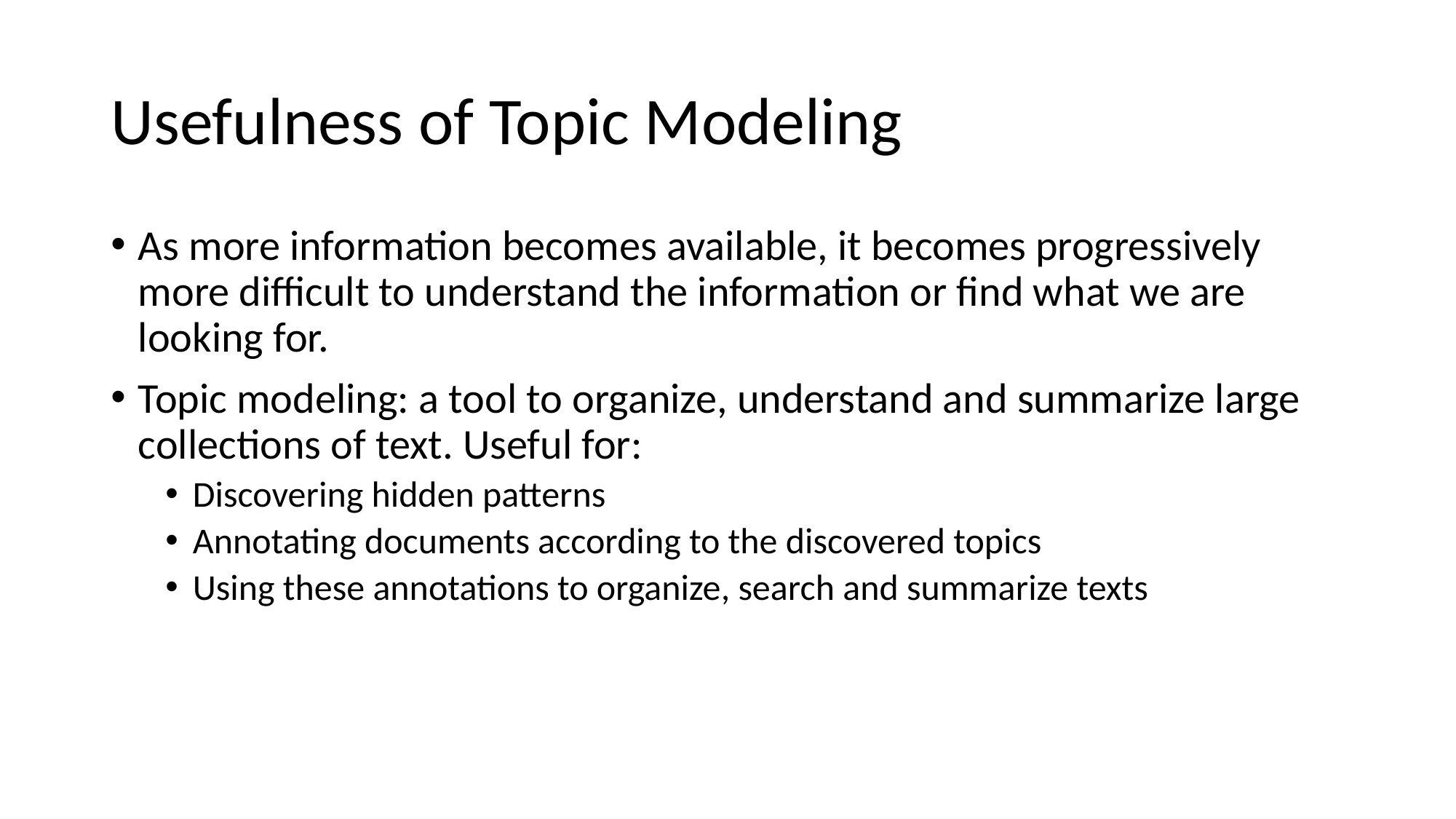

# Usefulness of Topic Modeling
As more information becomes available, it becomes progressively more difficult to understand the information or find what we are looking for.
Topic modeling: a tool to organize, understand and summarize large collections of text. Useful for:
Discovering hidden patterns
Annotating documents according to the discovered topics
Using these annotations to organize, search and summarize texts